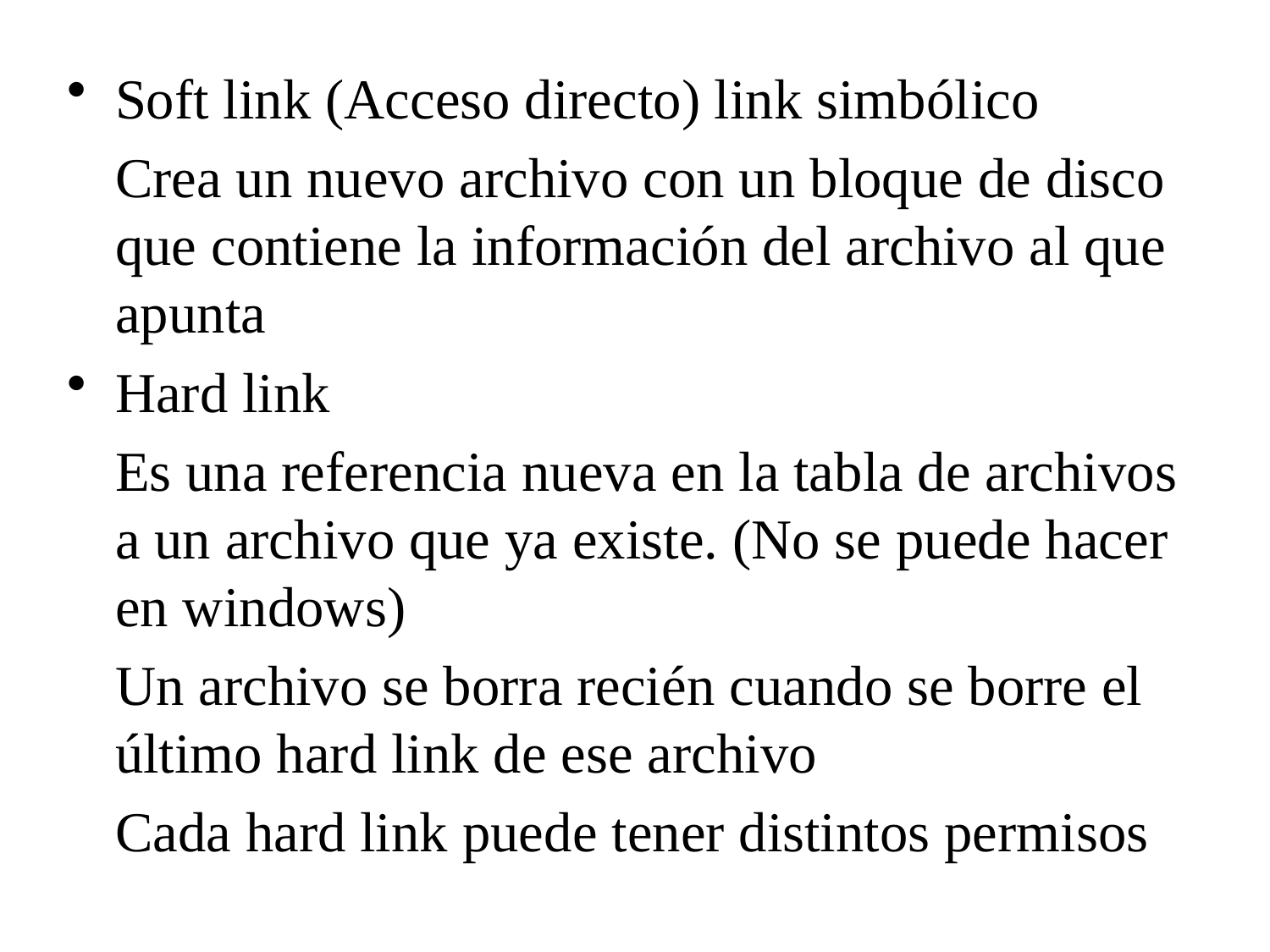

Soft link (Acceso directo) link simbólico
	Crea un nuevo archivo con un bloque de disco que contiene la información del archivo al que apunta
Hard link
	Es una referencia nueva en la tabla de archivos a un archivo que ya existe. (No se puede hacer en windows)
	Un archivo se borra recién cuando se borre el último hard link de ese archivo
	Cada hard link puede tener distintos permisos